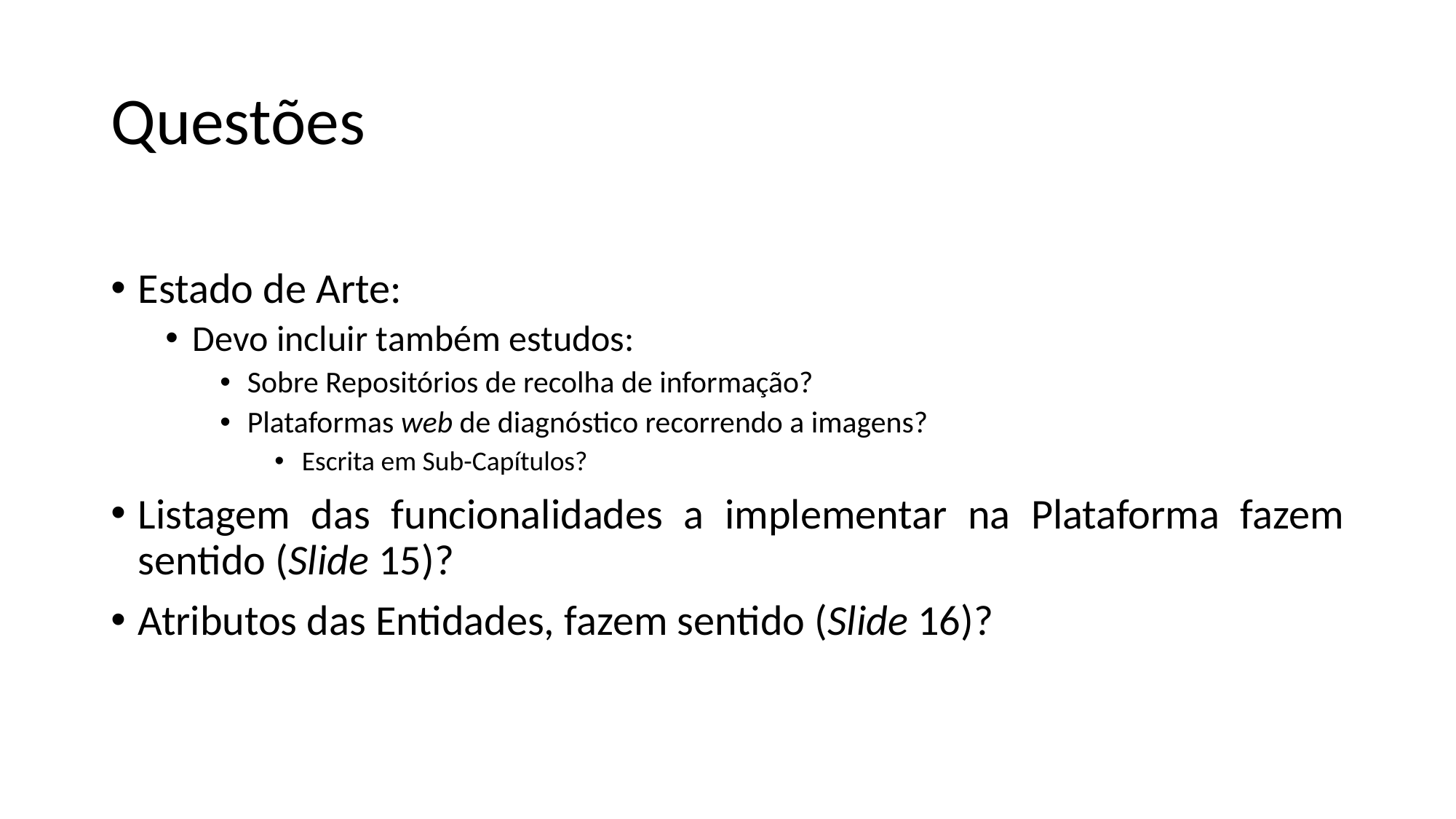

# Questões
Estado de Arte:
Devo incluir também estudos:
Sobre Repositórios de recolha de informação?
Plataformas web de diagnóstico recorrendo a imagens?
Escrita em Sub-Capítulos?
Listagem das funcionalidades a implementar na Plataforma fazem sentido (Slide 15)?
Atributos das Entidades, fazem sentido (Slide 16)?